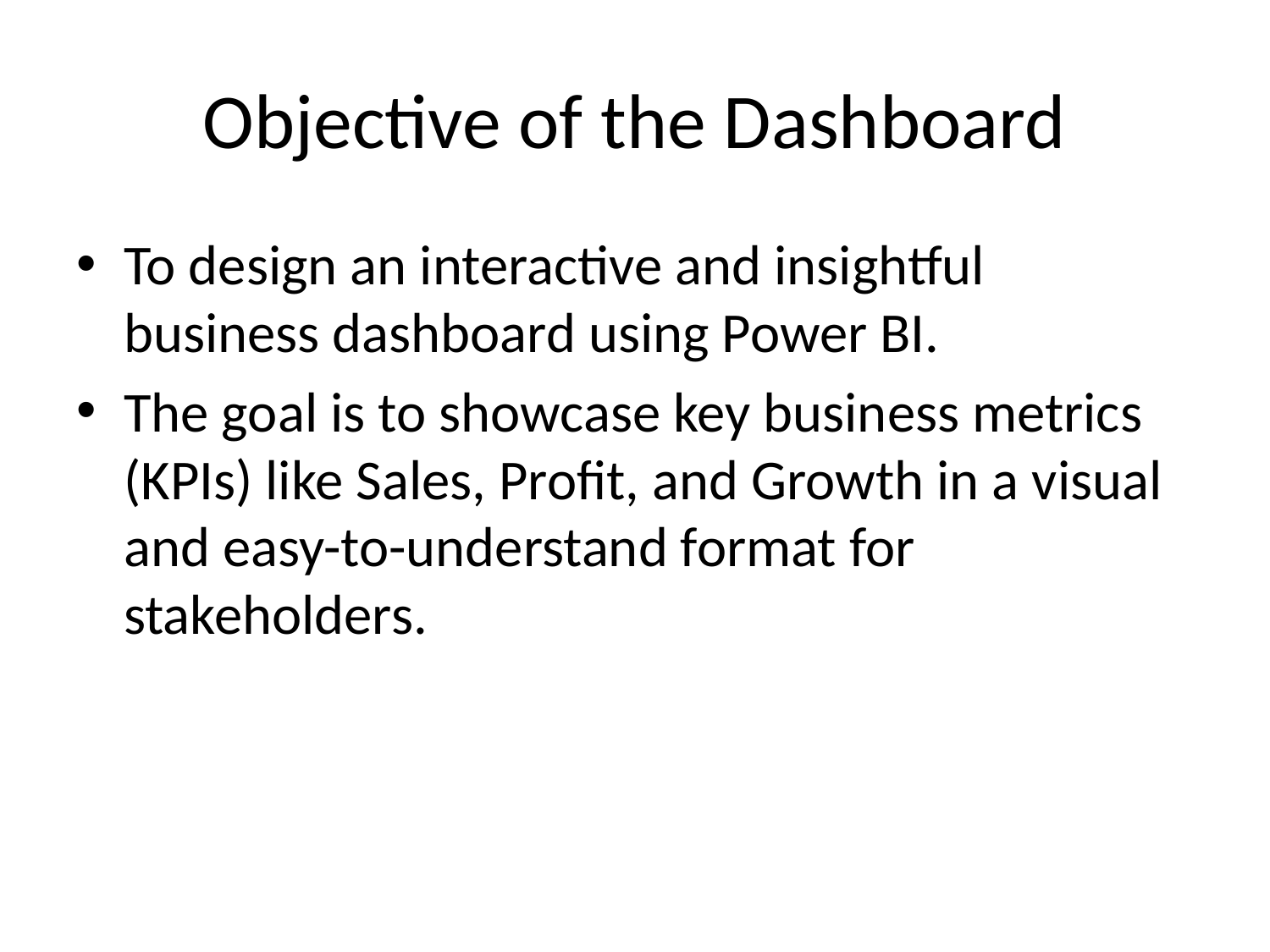

# Objective of the Dashboard
To design an interactive and insightful business dashboard using Power BI.
The goal is to showcase key business metrics (KPIs) like Sales, Profit, and Growth in a visual and easy-to-understand format for stakeholders.